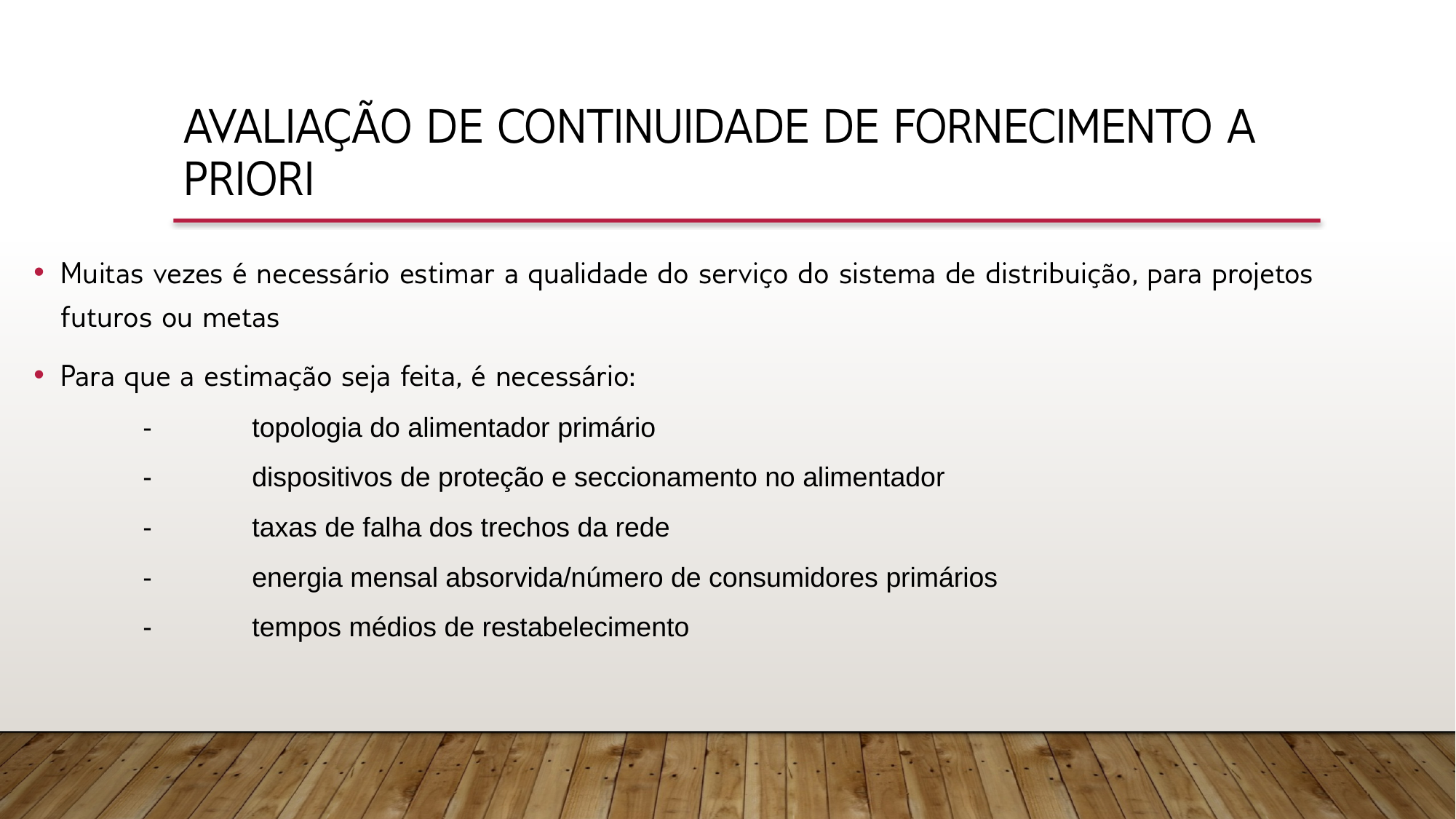

Avaliação de continuidade de fornecimento a priori
Muitas vezes é necessário estimar a qualidade do serviço do sistema de distribuição, para projetos futuros ou metas
Para que a estimação seja feita, é necessário:
	-	topologia do alimentador primário
	-	dispositivos de proteção e seccionamento no alimentador
	-	taxas de falha dos trechos da rede
	-	energia mensal absorvida/número de consumidores primários
	-	tempos médios de restabelecimento